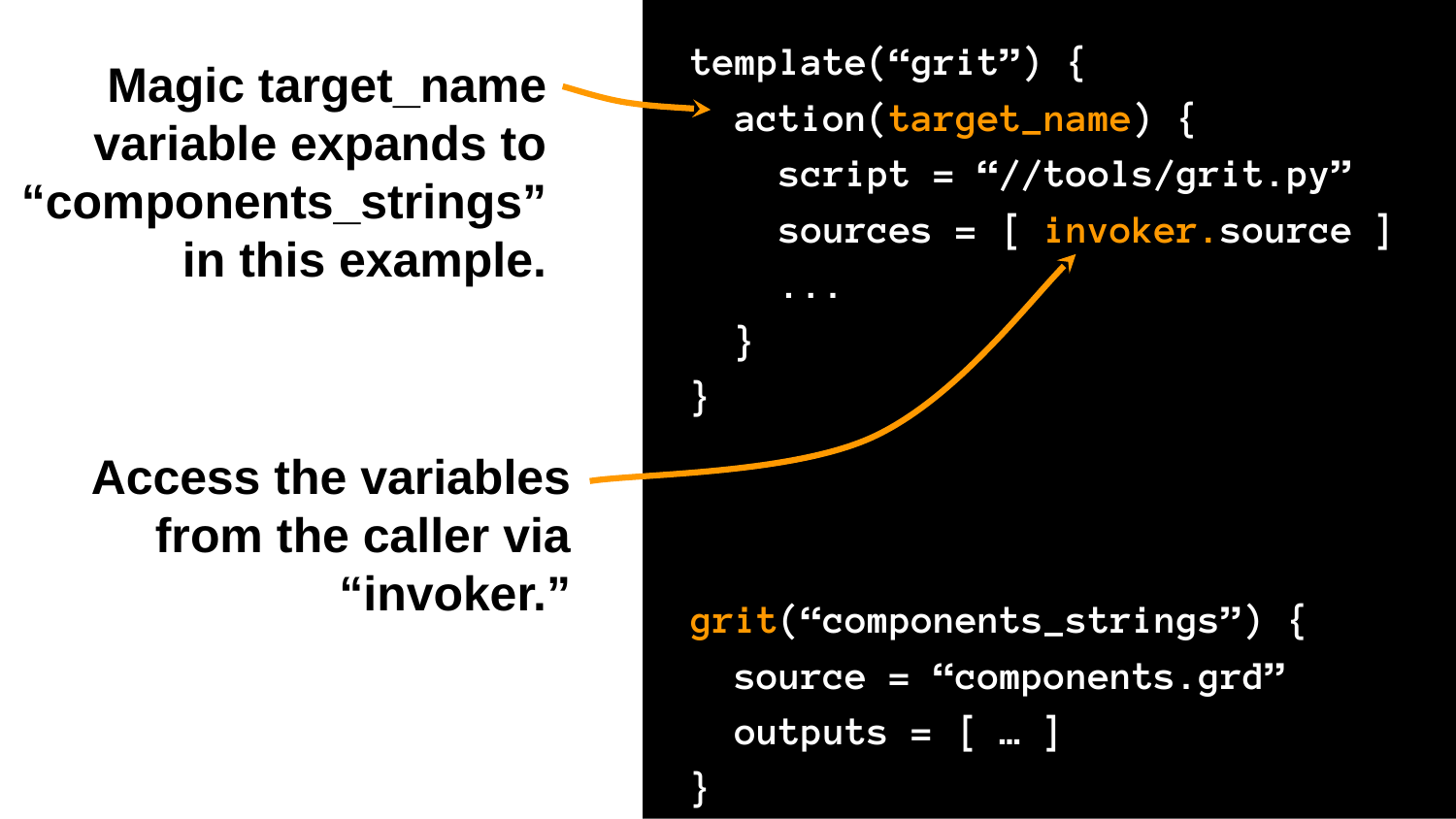

template(“grit”) {
  action(target_name) {
    script = “//tools/grit.py”
    sources = [ invoker.source ]
    ...
  }
}

grit(“components_strings”) {
  source = “components.grd”
  outputs = [ … ]
}
Magic target_name variable expands to “components_strings”
in this example.

Access the variables from the caller via “invoker.”